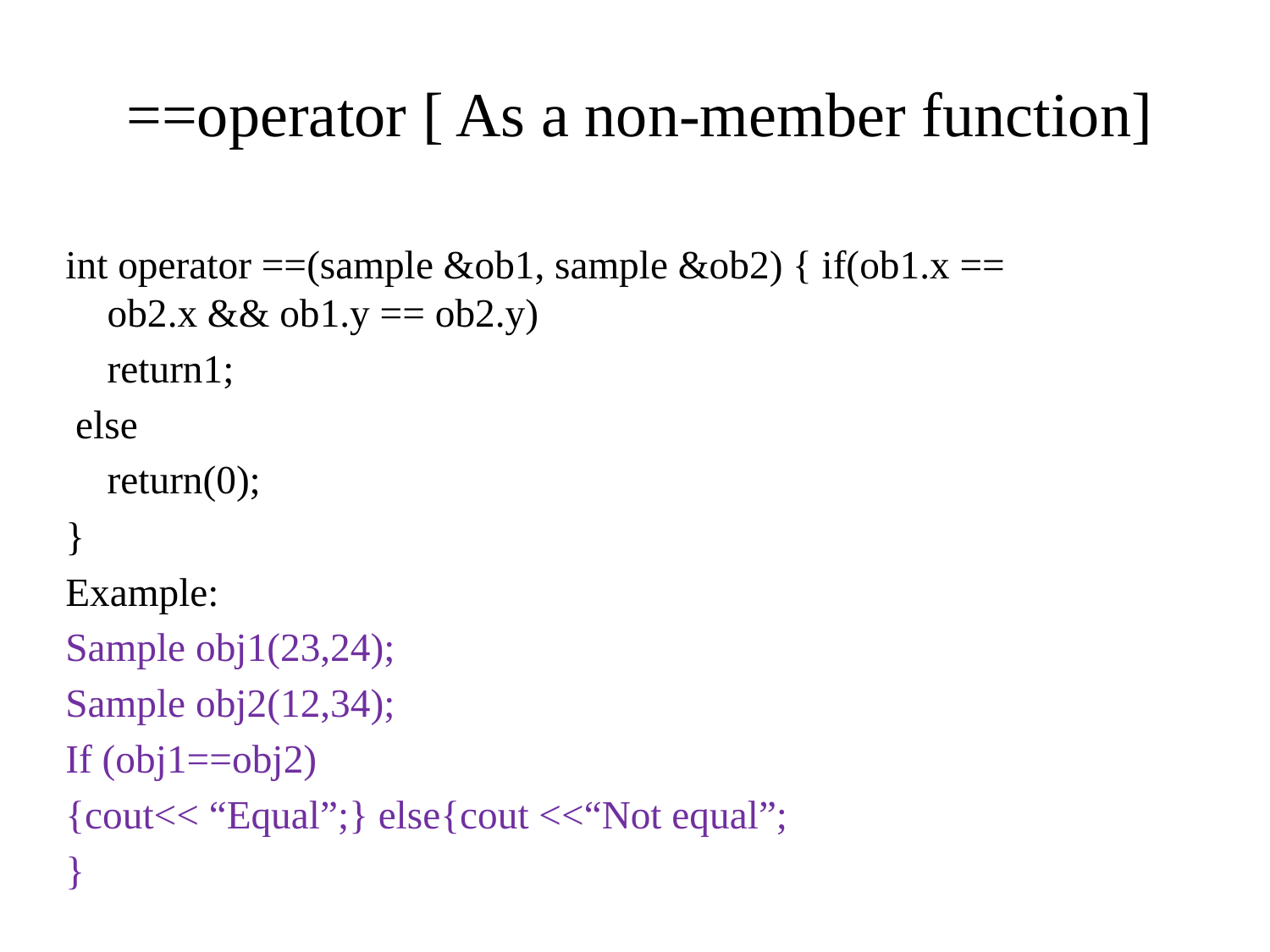

# ==operator [ As a non-member function]
int operator ==(sample &ob1, sample &ob2) { if(ob1.x == ob2.x && ob1.y == ob2.y)
		return1;
 else
		return(0);
}
Example:
Sample obj1(23,24);
Sample obj2(12,34);
If (obj1==obj2)
{cout<< “Equal”;} else{cout <<“Not equal”;
}